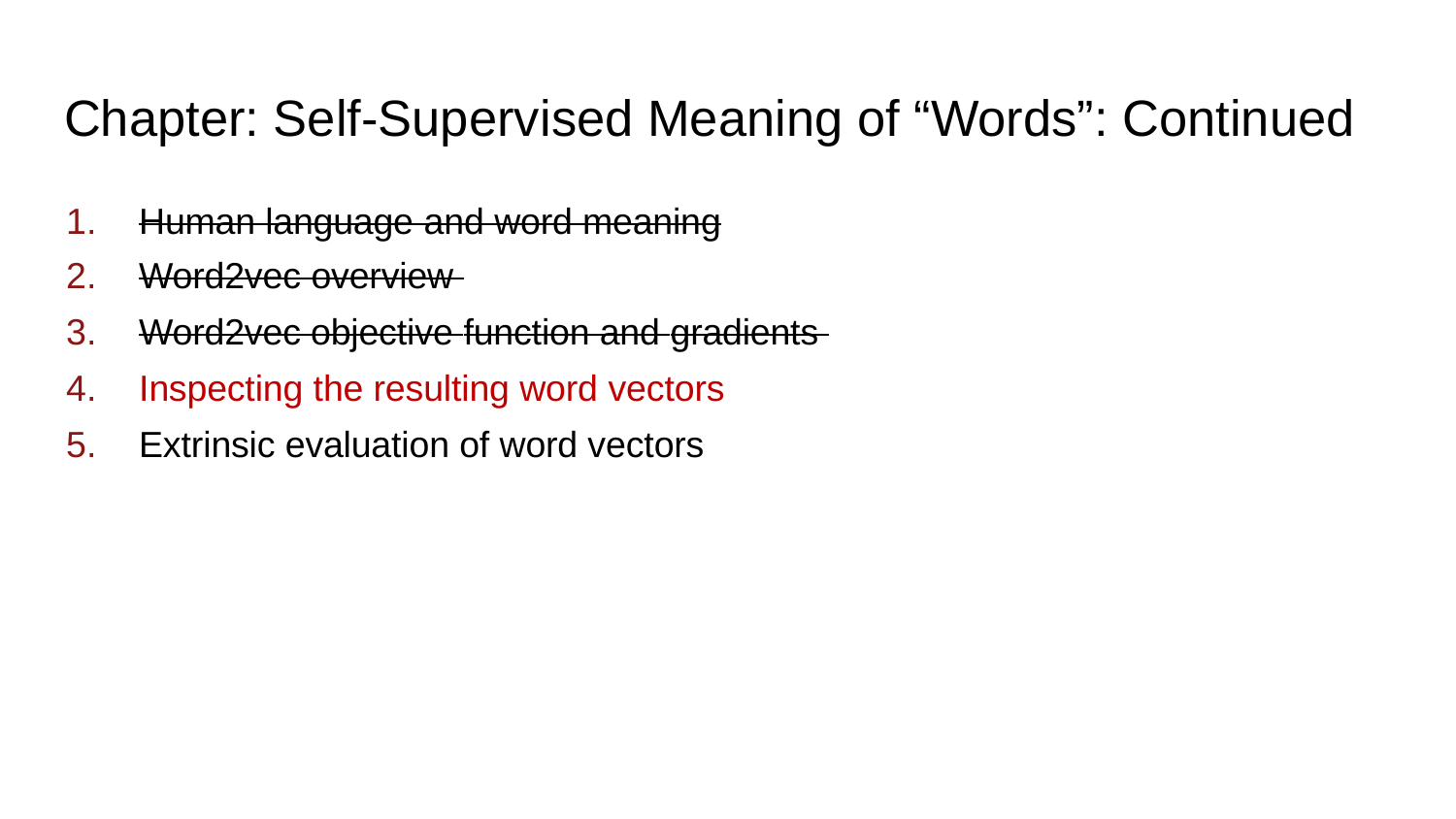

# Chapter: Self-Supervised Meaning of “Words”: Continued
Human language and word meaning
Word2vec overview
Word2vec objective function and gradients
Inspecting the resulting word vectors
Extrinsic evaluation of word vectors